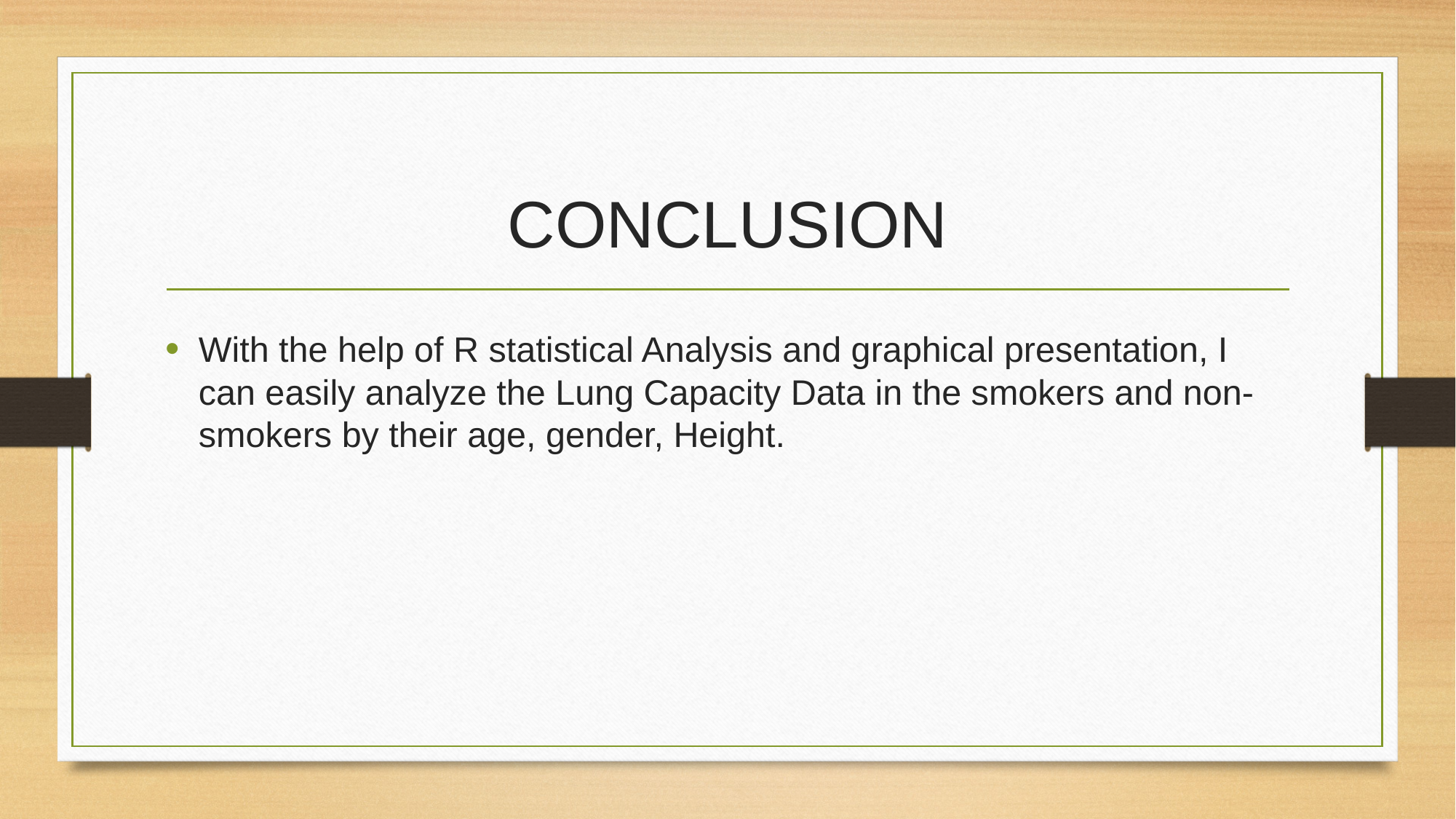

# CONCLUSION
With the help of R statistical Analysis and graphical presentation, I can easily analyze the Lung Capacity Data in the smokers and non-smokers by their age, gender, Height.